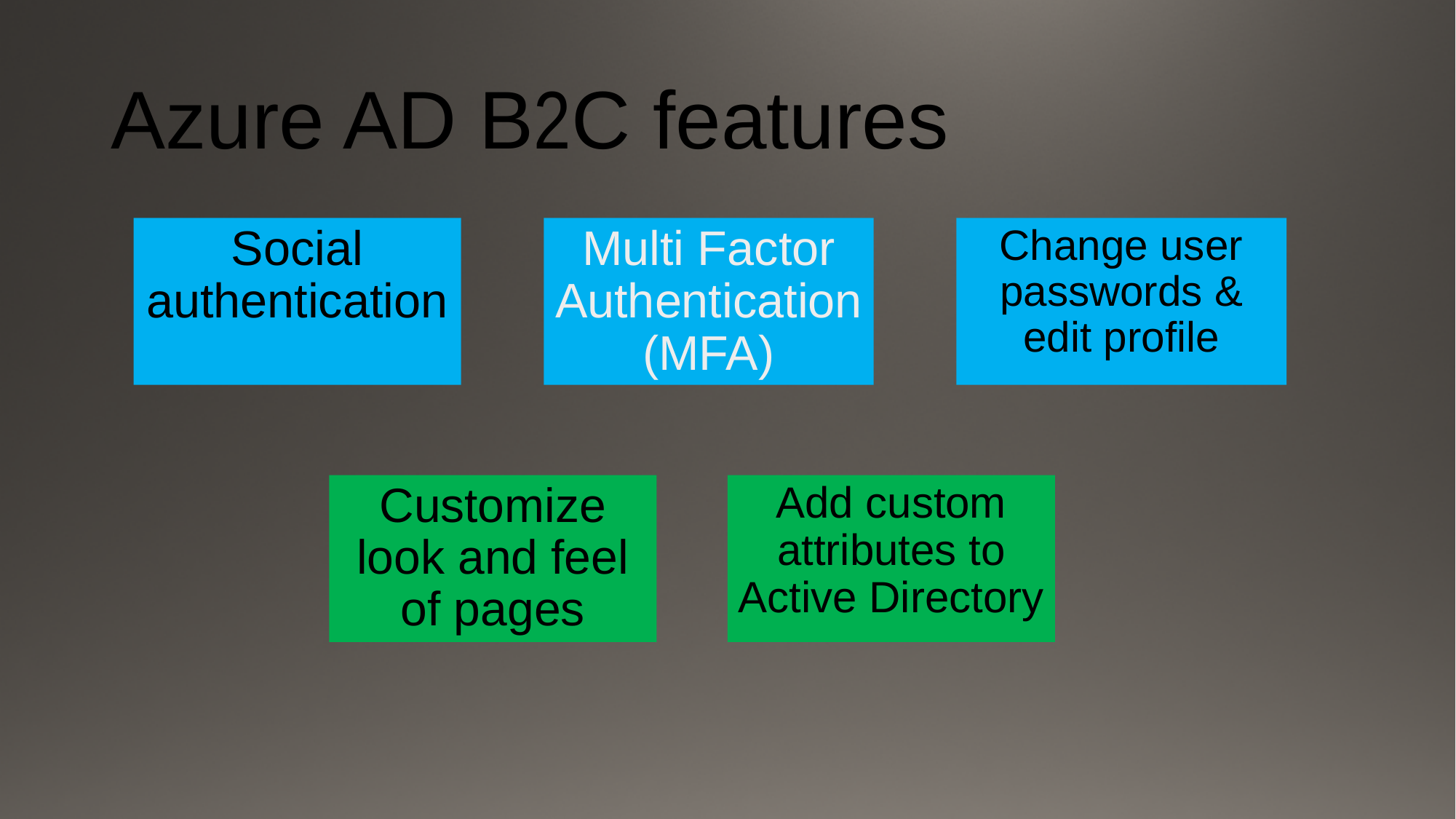

# Azure AD B2C features
Social authentication
Multi Factor Authentication(MFA)
Change user passwords & edit profile
Customize look and feel of pages
Add custom attributes to Active Directory